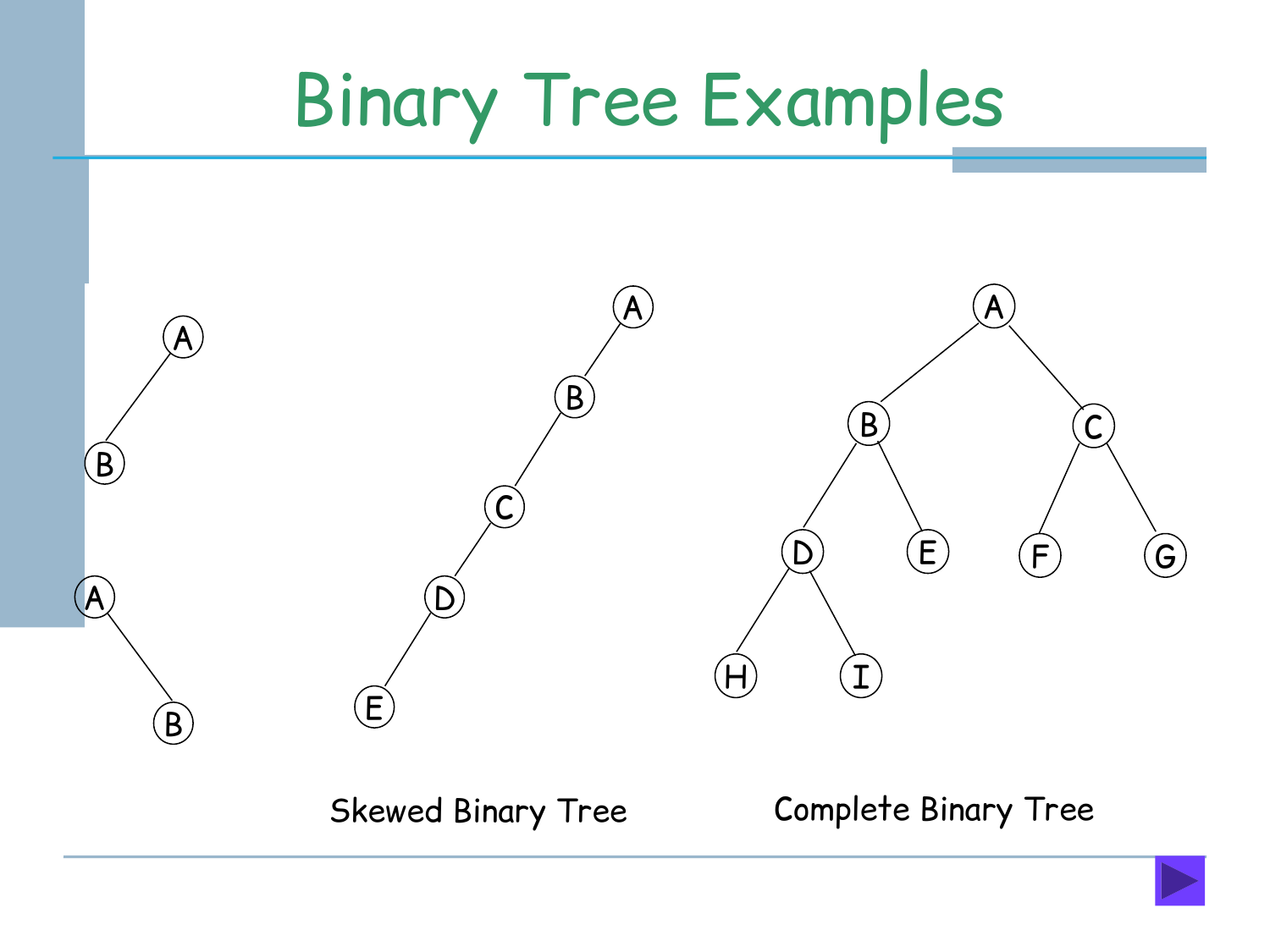

# Binary Tree Examples
A

B
C

D
E
F
G

H
I
A

B

C

D

E
A

B
A

B
Complete Binary Tree
Skewed Binary Tree